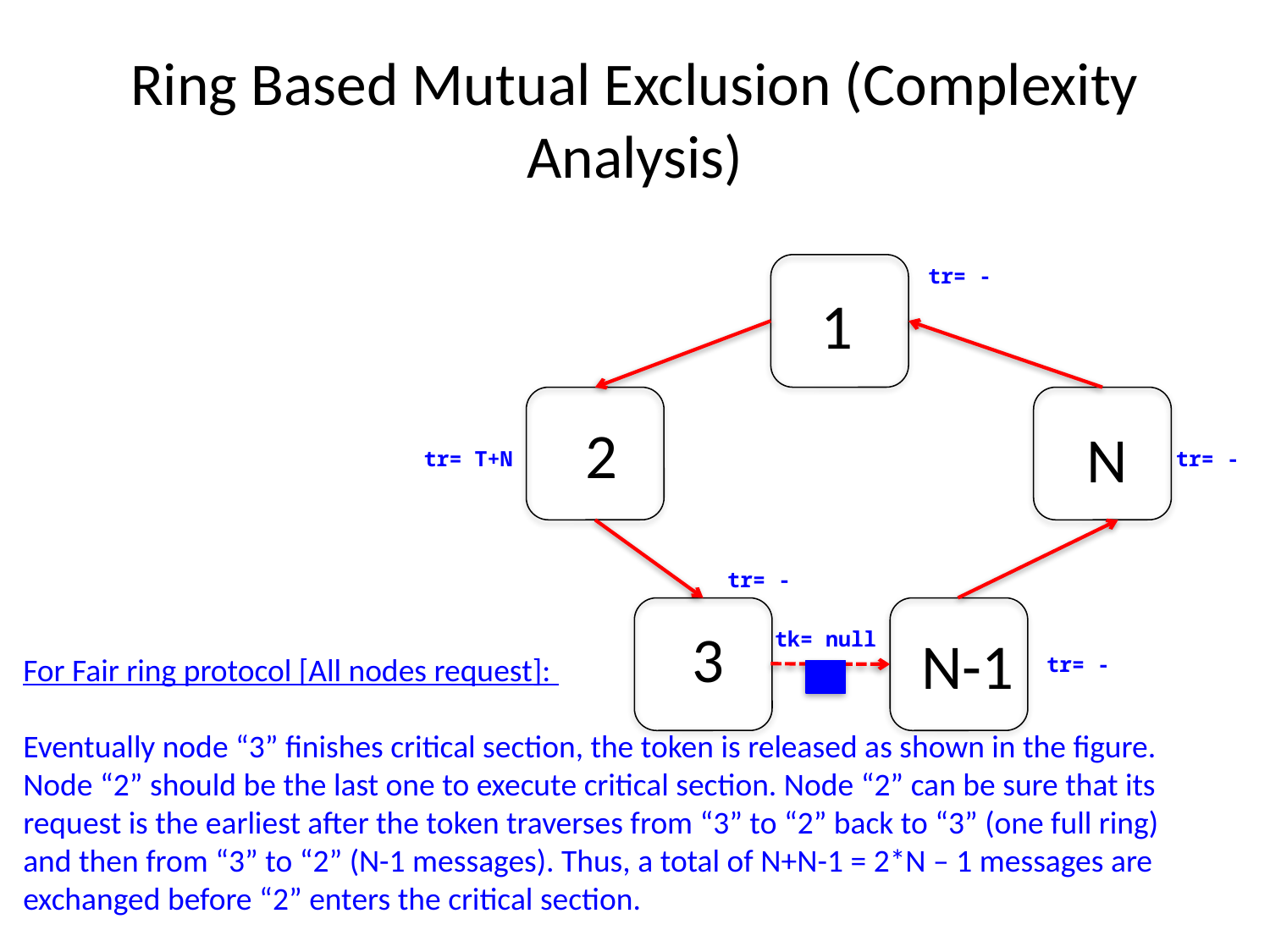

# Ring Based Mutual Exclusion (Complexity Analysis)

tr= -
1

2
N
tr= T+N
tr= -
tr= -

3
tk= null
N-1
For Fair ring protocol [All nodes request]:

Eventually node “3” finishes critical section, the token is released as shown in the figure. Node “2” should be the last one to execute critical section. Node “2” can be sure that its request is the earliest after the token traverses from “3” to “2” back to “3” (one full ring) and then from “3” to “2” (N-1 messages). Thus, a total of N+N-1 = 2*N – 1 messages are exchanged before “2” enters the critical section.
tr= -